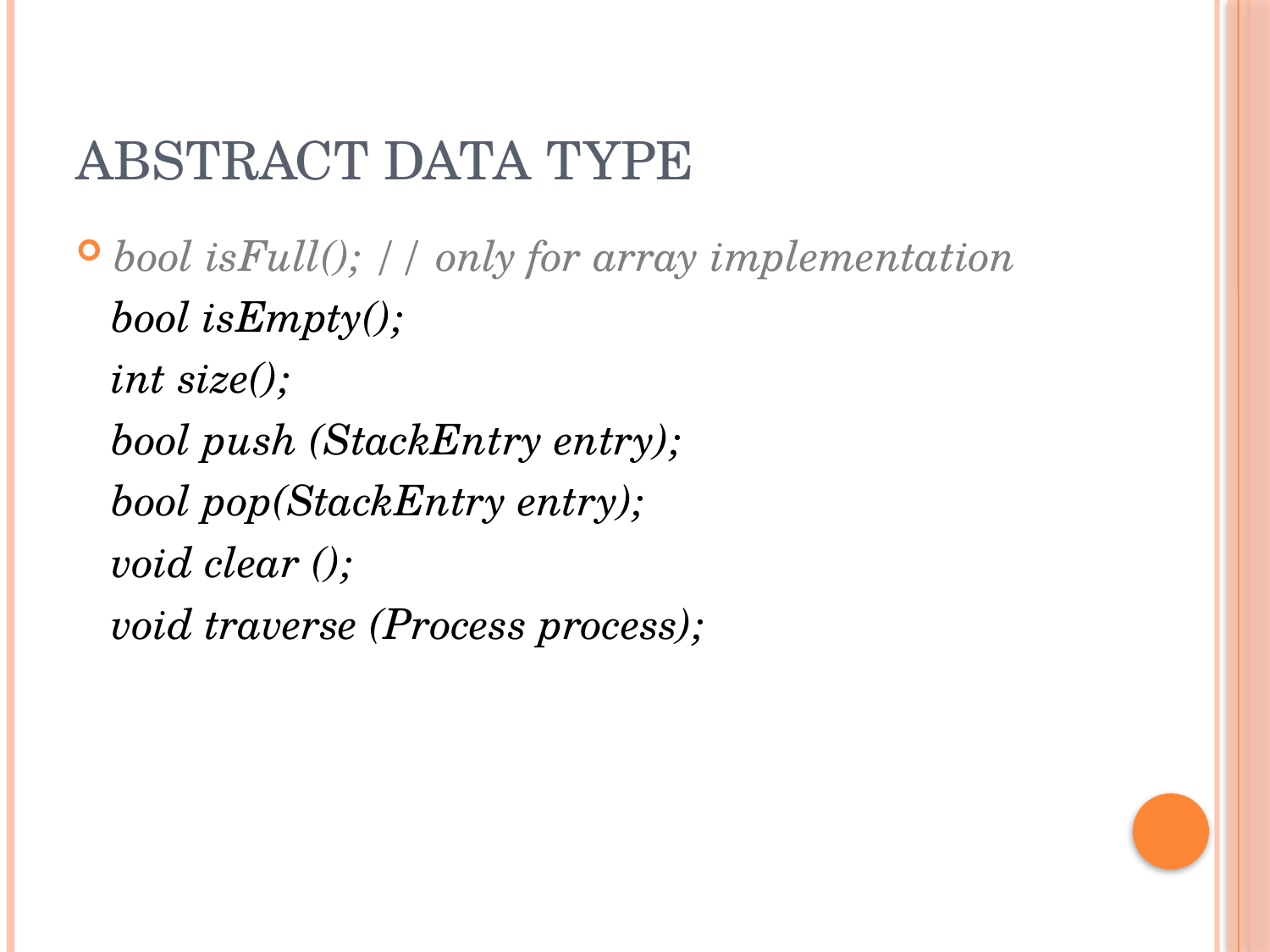

# Abstract Data Type
bool isFull(); // only for array implementation
   bool isEmpty();
   int size();
   bool push (StackEntry entry);
   bool pop(StackEntry entry);
   void clear ();
   void traverse (Process process);